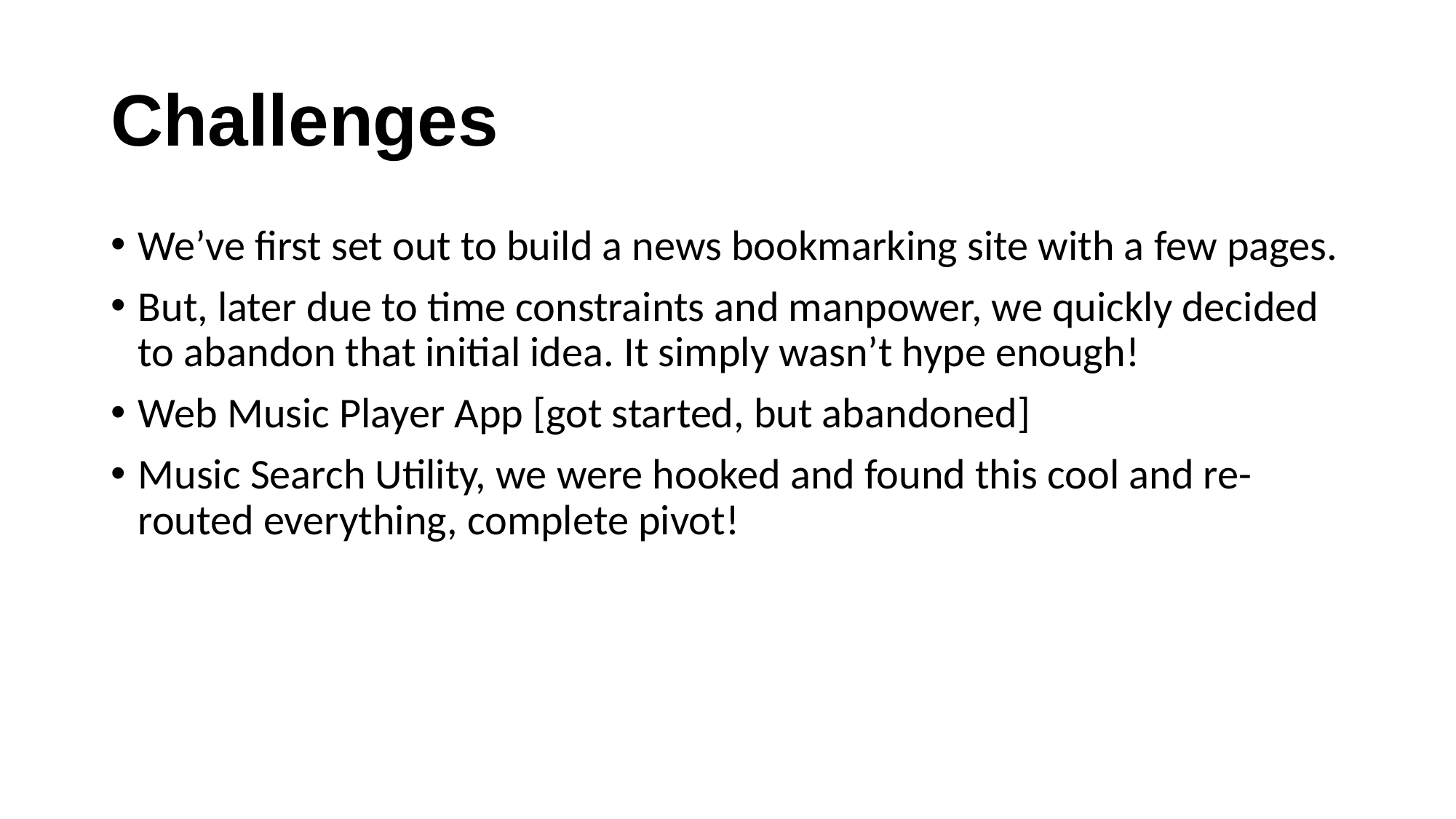

# Challenges
We’ve first set out to build a news bookmarking site with a few pages.
But, later due to time constraints and manpower, we quickly decided to abandon that initial idea. It simply wasn’t hype enough!
Web Music Player App [got started, but abandoned]
Music Search Utility, we were hooked and found this cool and re-routed everything, complete pivot!